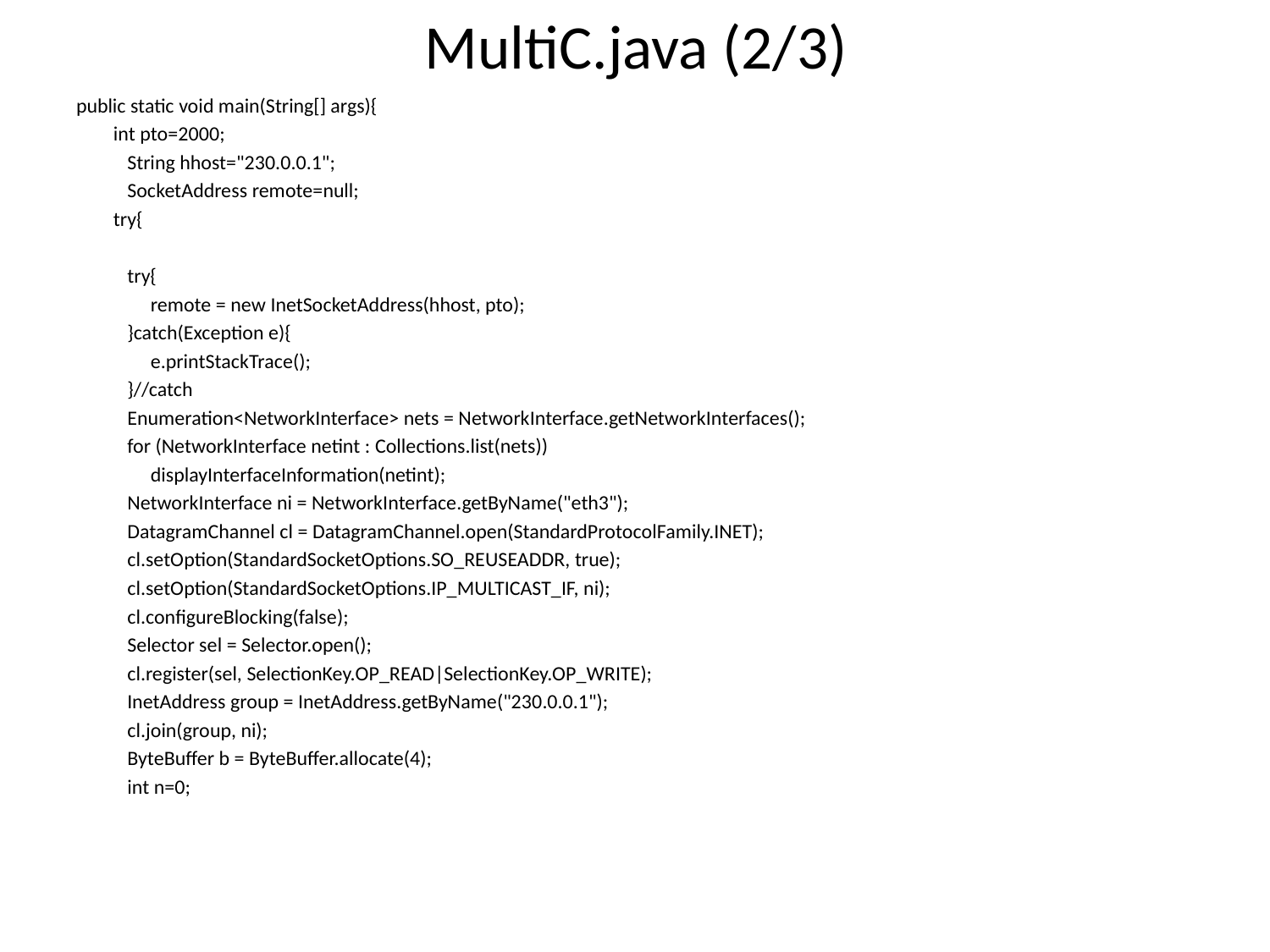

# MultiC.java (2/3)
public static void main(String[] args){
        int pto=2000;
           String hhost="230.0.0.1";
           SocketAddress remote=null;
        try{

           try{
                remote = new InetSocketAddress(hhost, pto);
           }catch(Exception e){
                e.printStackTrace();
           }//catch
           Enumeration<NetworkInterface> nets = NetworkInterface.getNetworkInterfaces();
           for (NetworkInterface netint : Collections.list(nets))
                displayInterfaceInformation(netint);
           NetworkInterface ni = NetworkInterface.getByName("eth3");
           DatagramChannel cl = DatagramChannel.open(StandardProtocolFamily.INET);
           cl.setOption(StandardSocketOptions.SO_REUSEADDR, true);
           cl.setOption(StandardSocketOptions.IP_MULTICAST_IF, ni);
           cl.configureBlocking(false);
           Selector sel = Selector.open();
           cl.register(sel, SelectionKey.OP_READ|SelectionKey.OP_WRITE);
           InetAddress group = InetAddress.getByName("230.0.0.1");
           cl.join(group, ni);
           ByteBuffer b = ByteBuffer.allocate(4);
           int n=0;